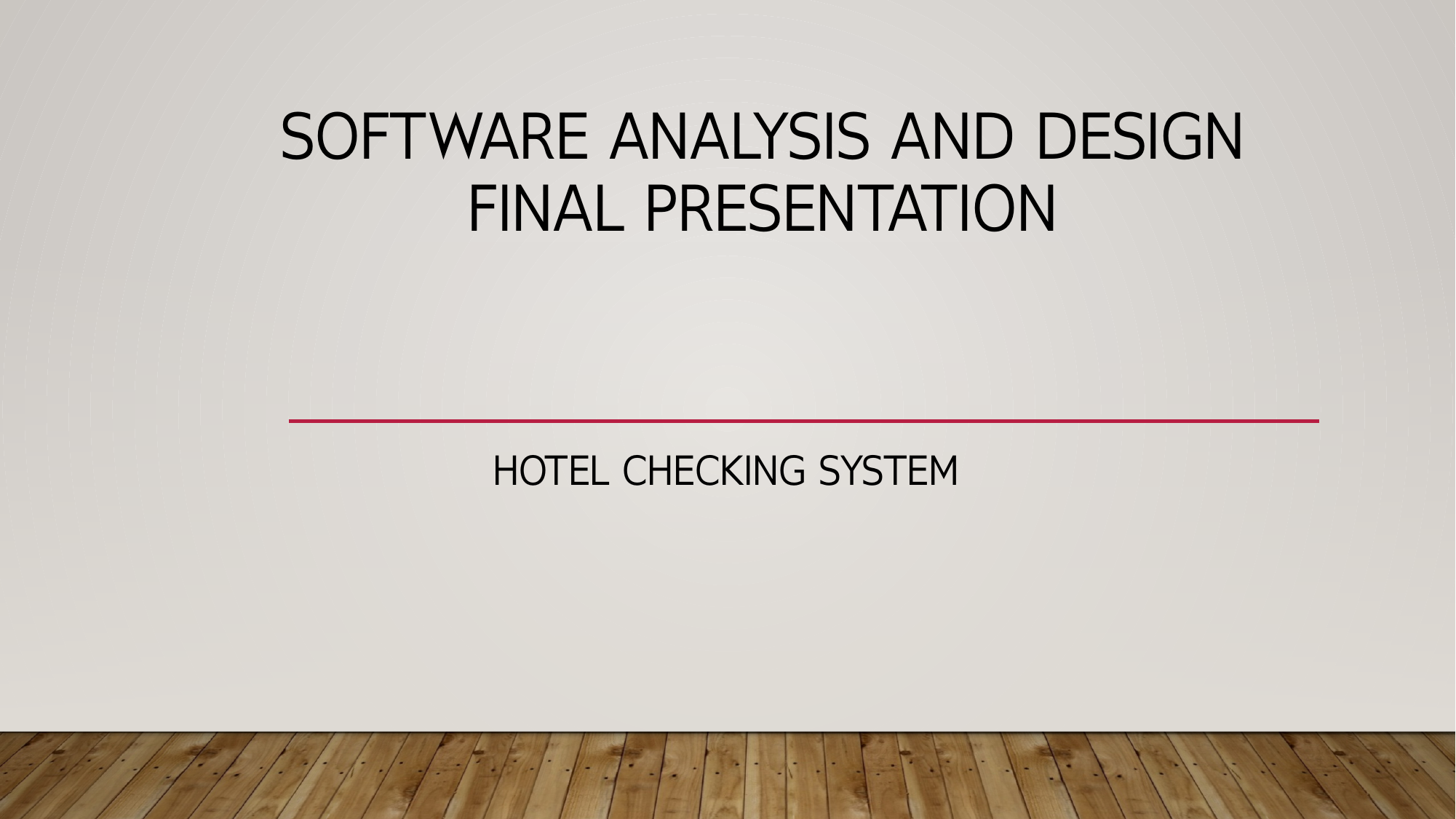

# Software analysis and design final presentation
Hotel Checking system